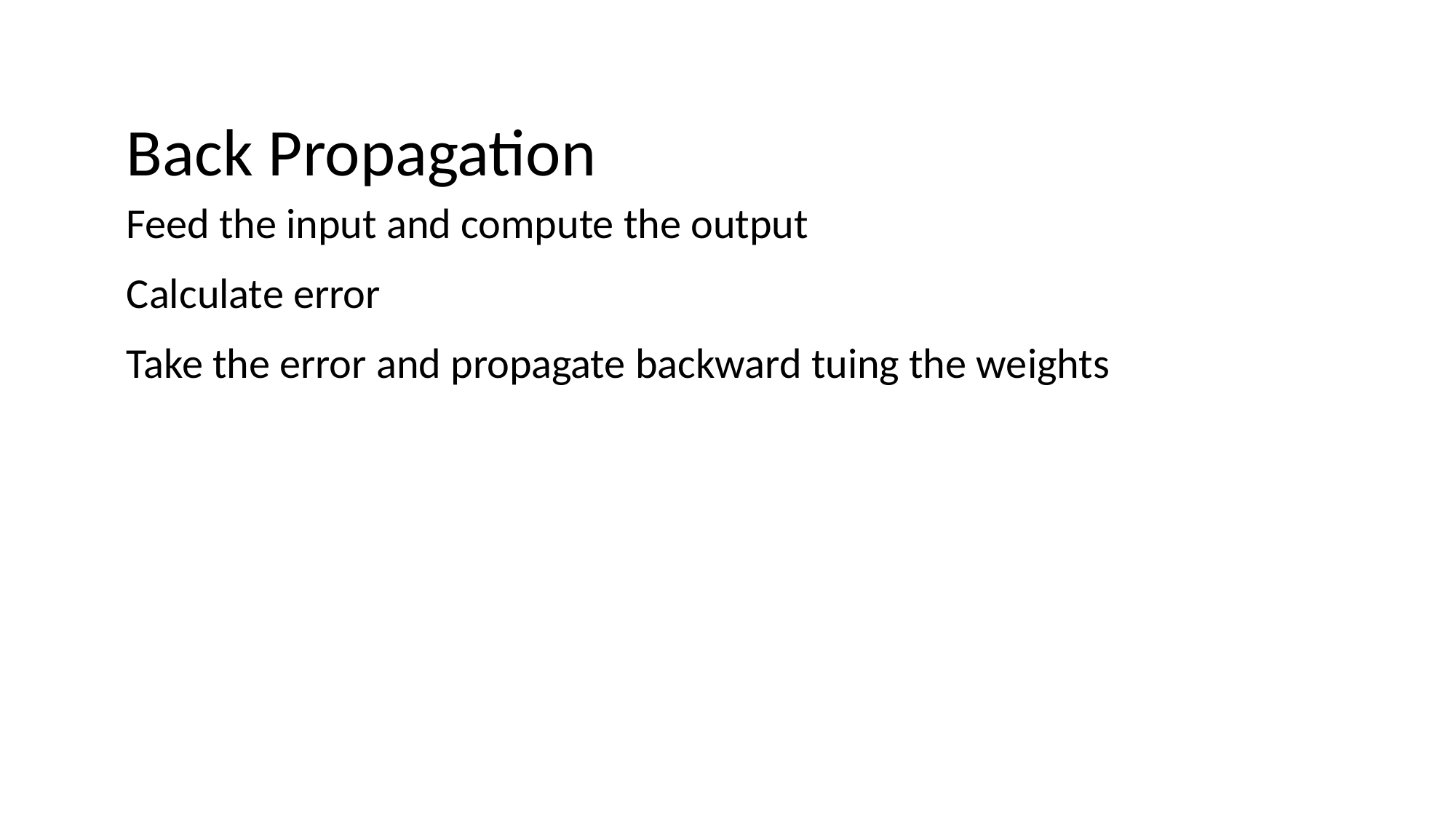

# Back Propagation
Feed the input and compute the output
Calculate error
Take the error and propagate backward tuing the weights